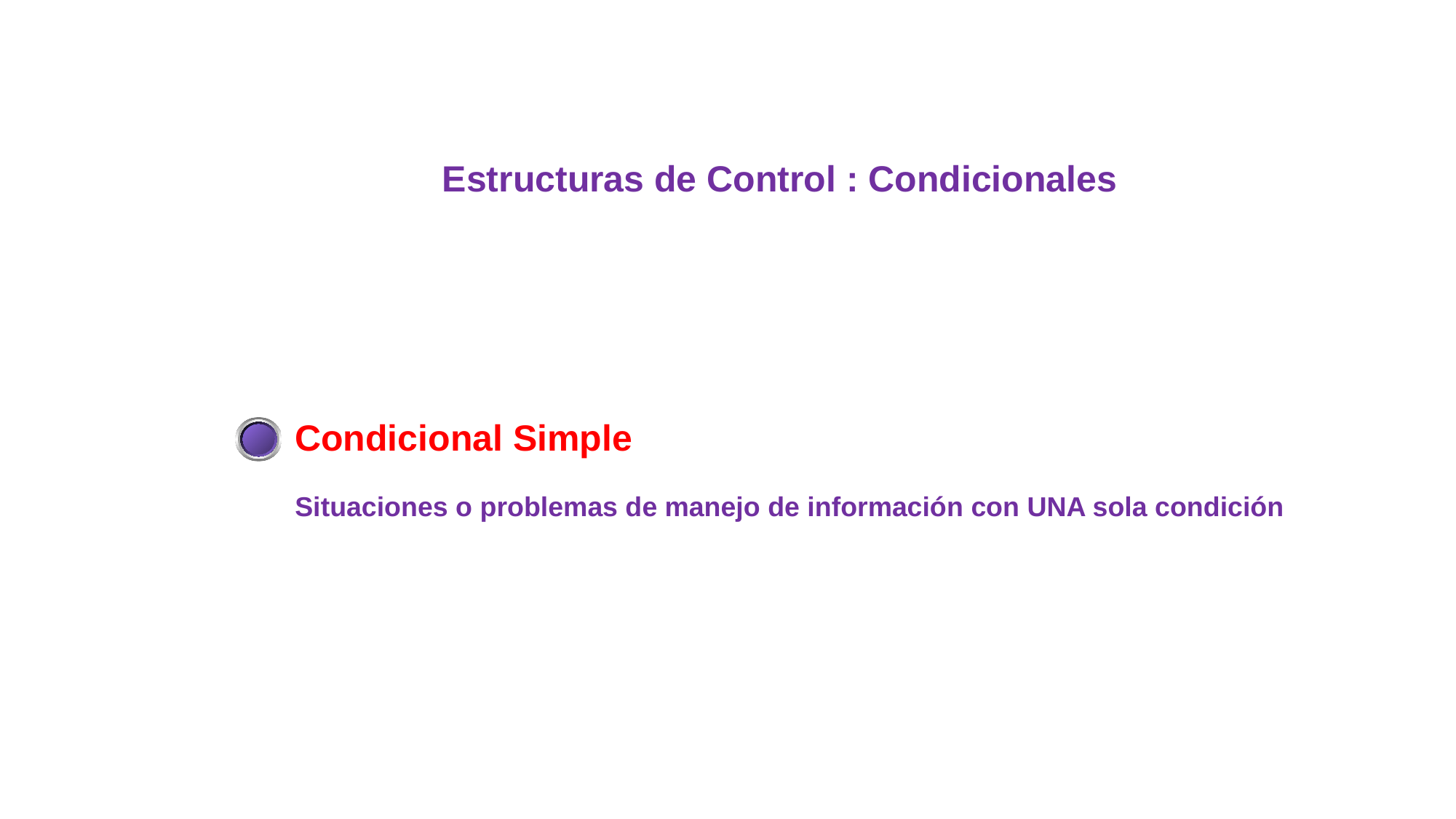

Estructuras de Control : Condicionales
Condicional Simple

Situaciones o problemas de manejo de información con UNA sola condición